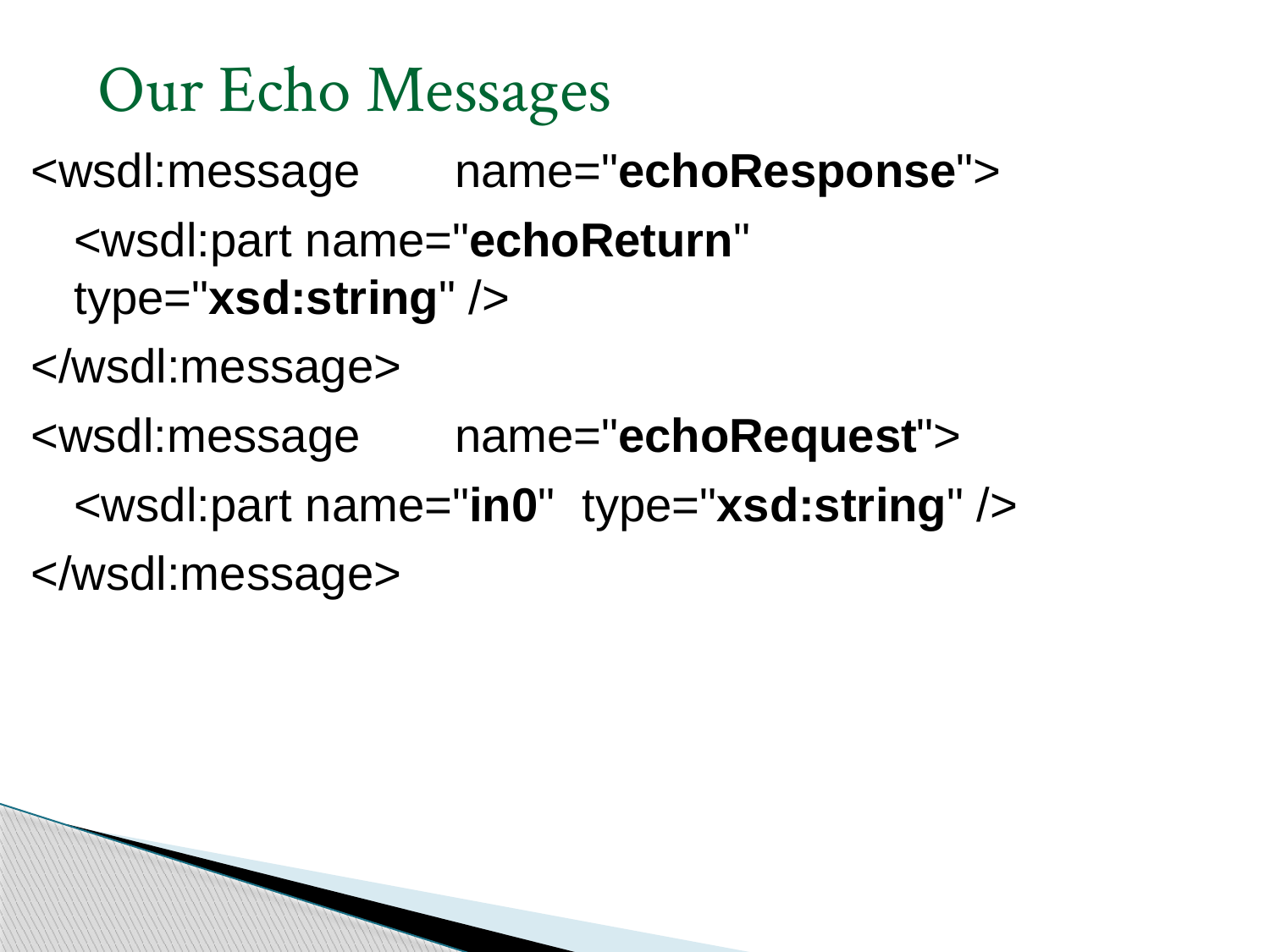

Our Echo Messages
<wsdl:message 	name="echoResponse">
  	<wsdl:part name="echoReturn" 	type="xsd:string" />
</wsdl:message>
<wsdl:message 	name="echoRequest">
	<wsdl:part name="in0" 	type="xsd:string" />
</wsdl:message>